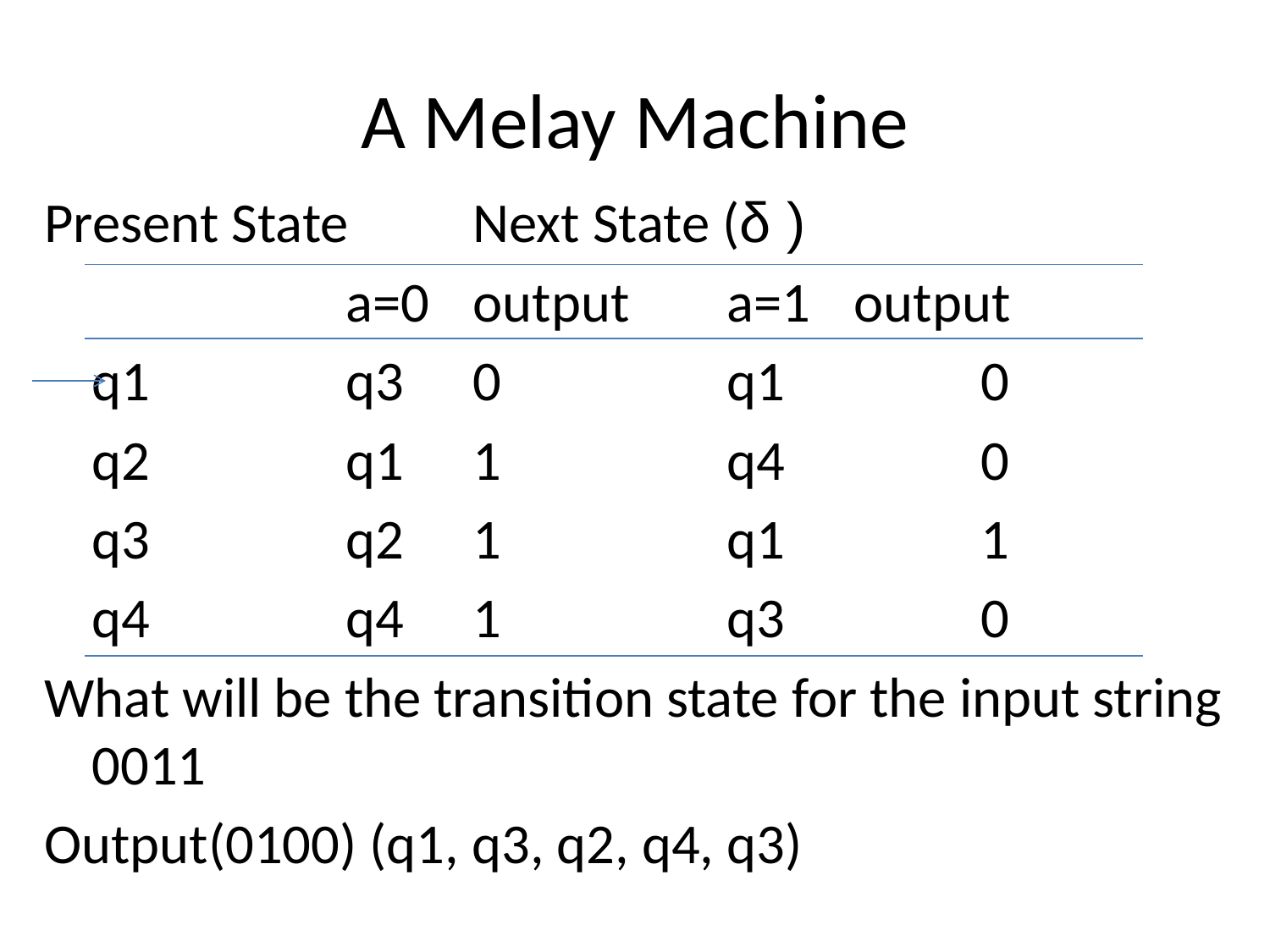

# A Melay Machine
Present State	Next State (δ )
			a=0	output	a=1 	output
	q1		q3	0		q1		0
	q2		q1	1		q4		0
	q3		q2	1		q1		1
	q4		q4	1		q3		0
What will be the transition state for the input string 0011
Output(0100) (q1, q3, q2, q4, q3)